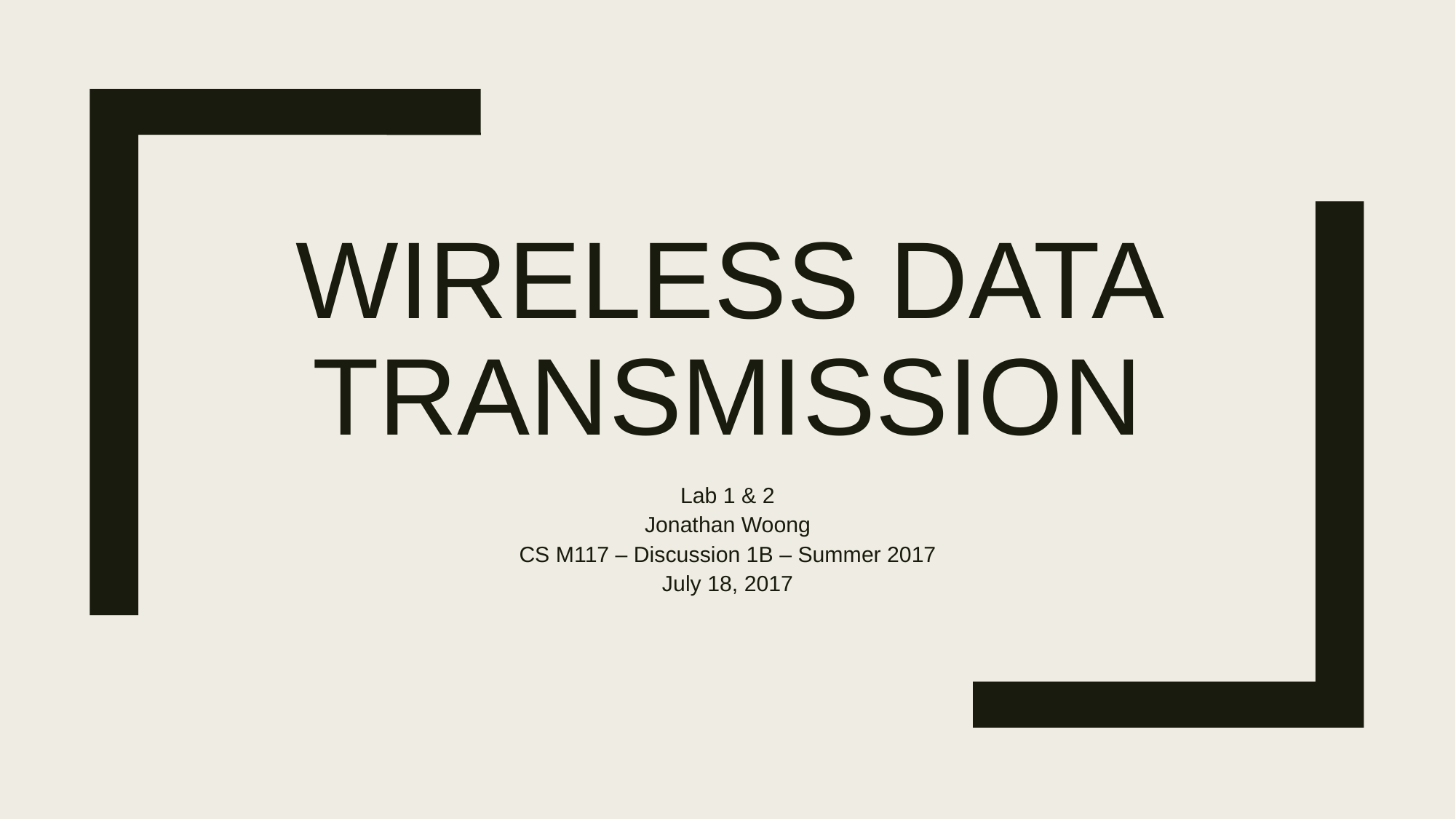

# Wireless Data Transmission
Lab 1 & 2
Jonathan Woong
CS M117 – Discussion 1B – Summer 2017
July 18, 2017